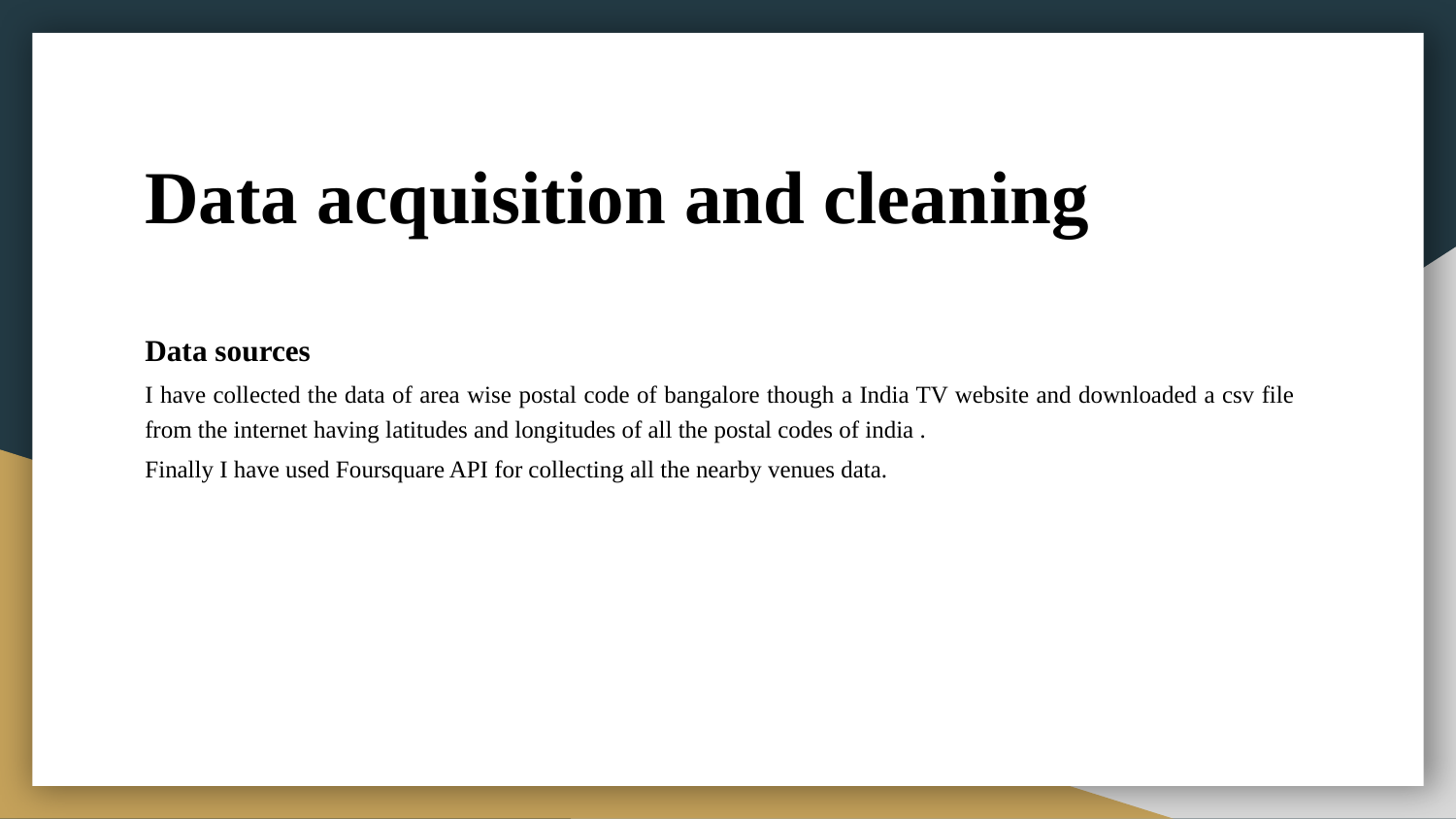

# Data acquisition and cleaning
Data sources
I have collected the data of area wise postal code of bangalore though a India TV website and downloaded a csv file from the internet having latitudes and longitudes of all the postal codes of india .
Finally I have used Foursquare API for collecting all the nearby venues data.